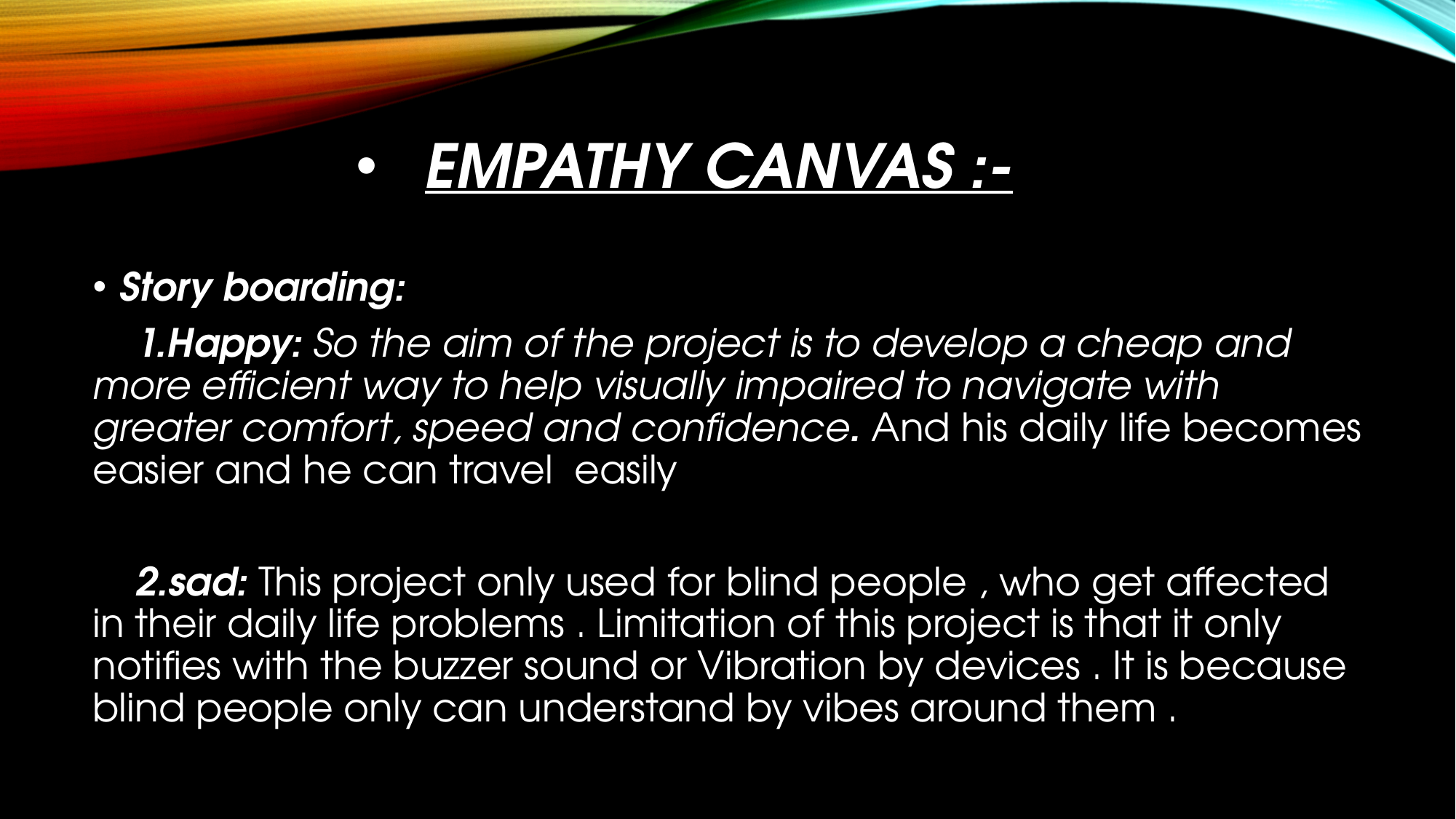

# Empathy canvas :-
Story boarding:
    1.Happy: So the aim of the project is to develop a cheap and more efficient way to help visually impaired to navigate with greater comfort, speed and confidence. And his daily life becomes easier and he can travel  easily

    2.sad: This project only used for blind people , who get affected in their daily life problems . Limitation of this project is that it only notifies with the buzzer sound or Vibration by devices . It is because blind people only can understand by vibes around them .